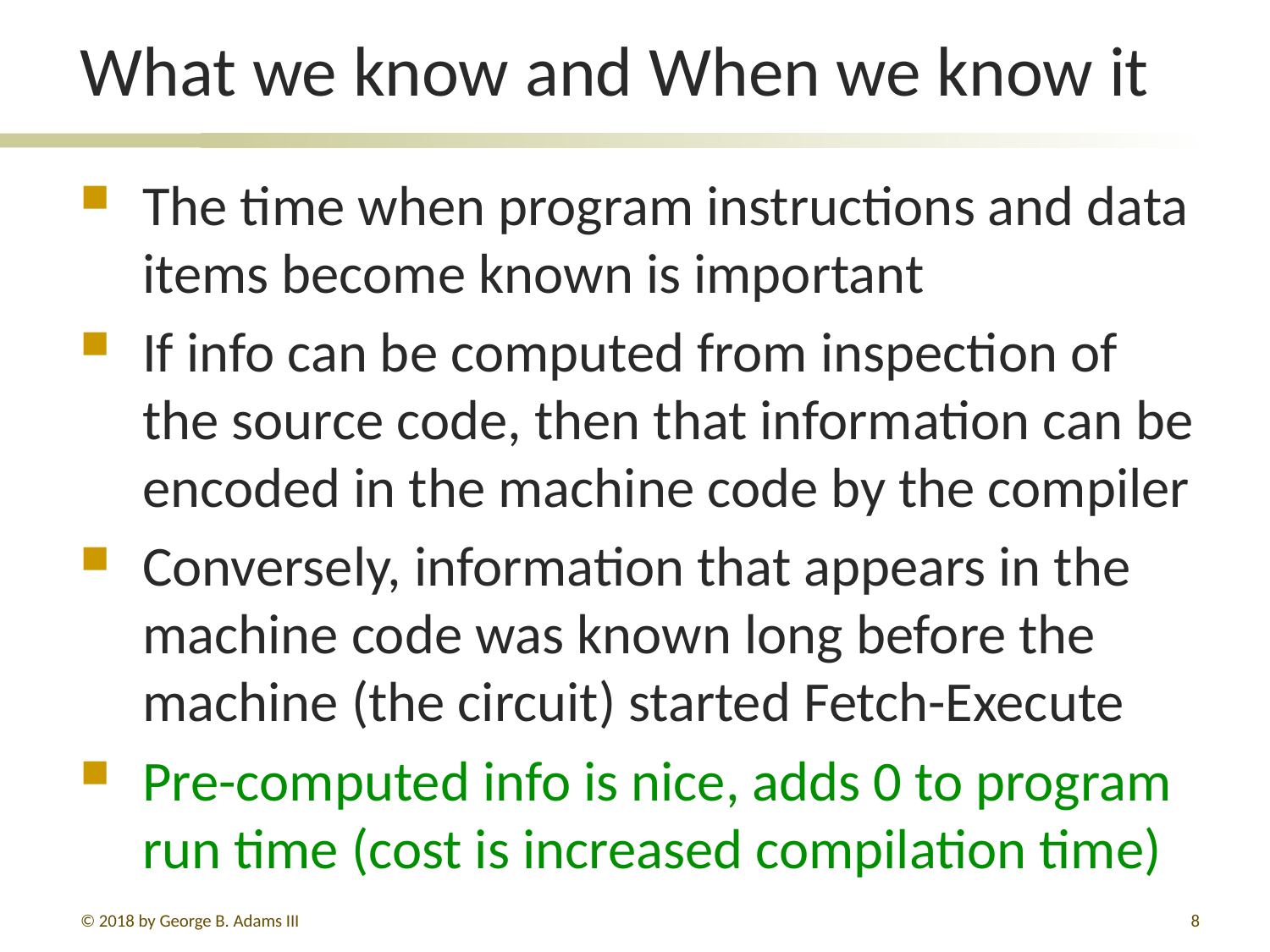

# What we know and When we know it
The time when program instructions and data items become known is important
If info can be computed from inspection of the source code, then that information can be encoded in the machine code by the compiler
Conversely, information that appears in the machine code was known long before the machine (the circuit) started Fetch-Execute
Pre-computed info is nice, adds 0 to program run time (cost is increased compilation time)
© 2018 by George B. Adams III
8